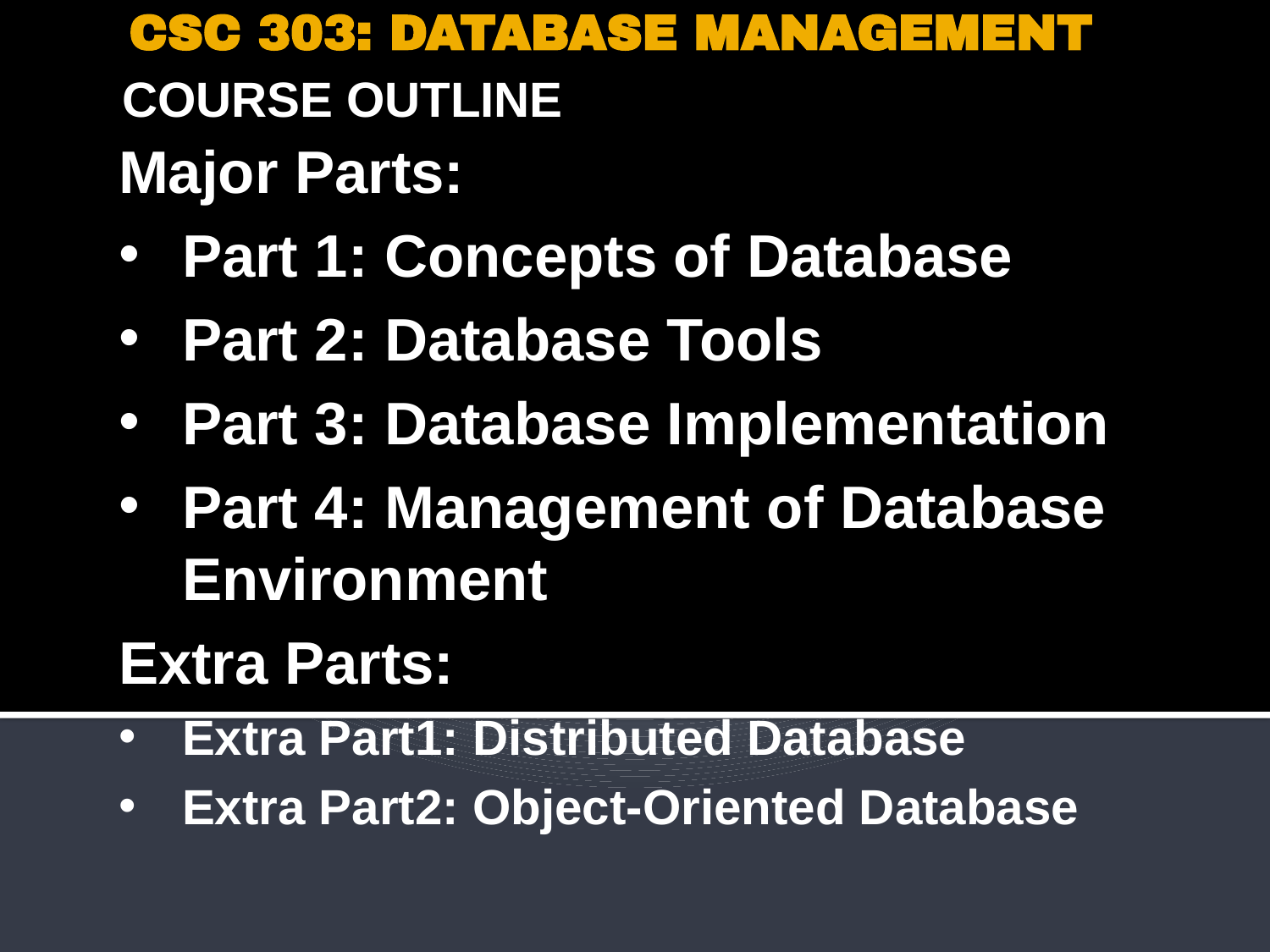

# CSC 303: DATABASE MANAGEMENT
COURSE OUTLINE
Major Parts:
Part 1: Concepts of Database
Part 2: Database Tools
Part 3: Database Implementation
Part 4: Management of Database Environment
Extra Parts:
Extra Part1: Distributed Database
Extra Part2: Object-Oriented Database